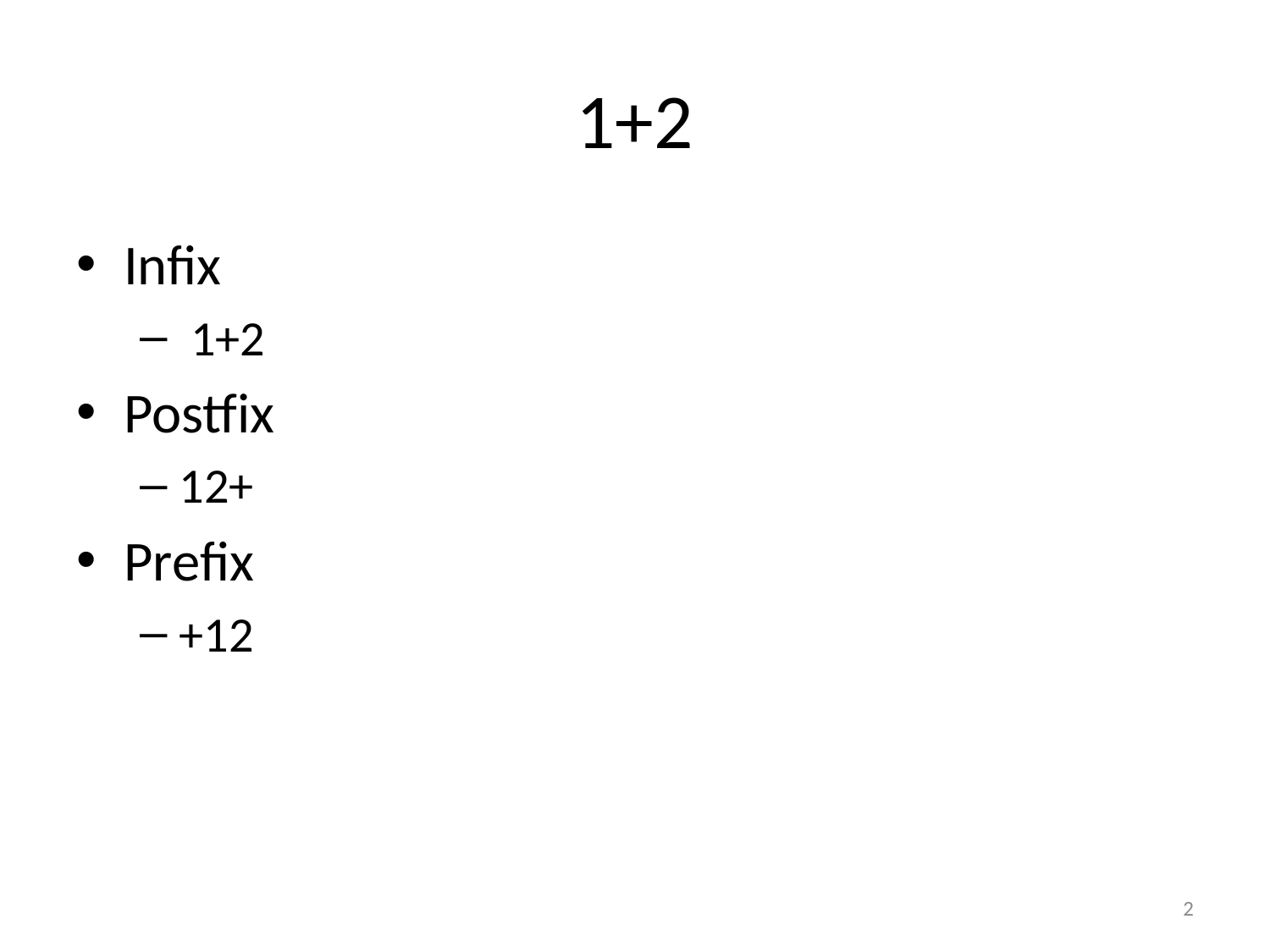

# 1+2
Infix
 1+2
Postfix
12+
Prefix
+12
2